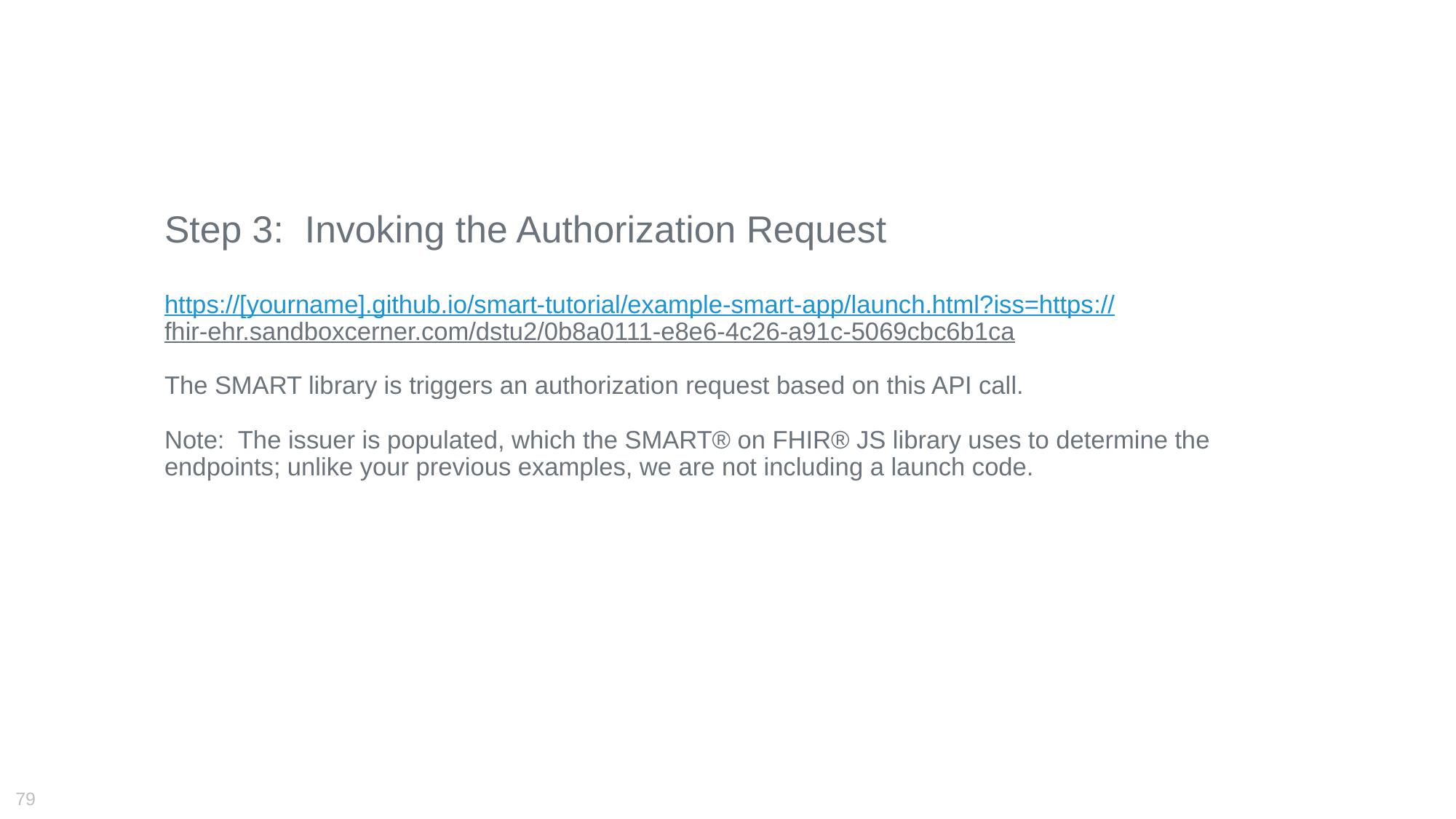

Step 3:  Invoking the Authorization Request
https://[yourname].github.io/smart-tutorial/example-smart-app/launch.html?iss=https://fhir-ehr.sandboxcerner.com/dstu2/0b8a0111-e8e6-4c26-a91c-5069cbc6b1ca
The SMART library is triggers an authorization request based on this API call.
Note:  The issuer is populated, which the SMART® on FHIR® JS library uses to determine the endpoints; unlike your previous examples, we are not including a launch code.